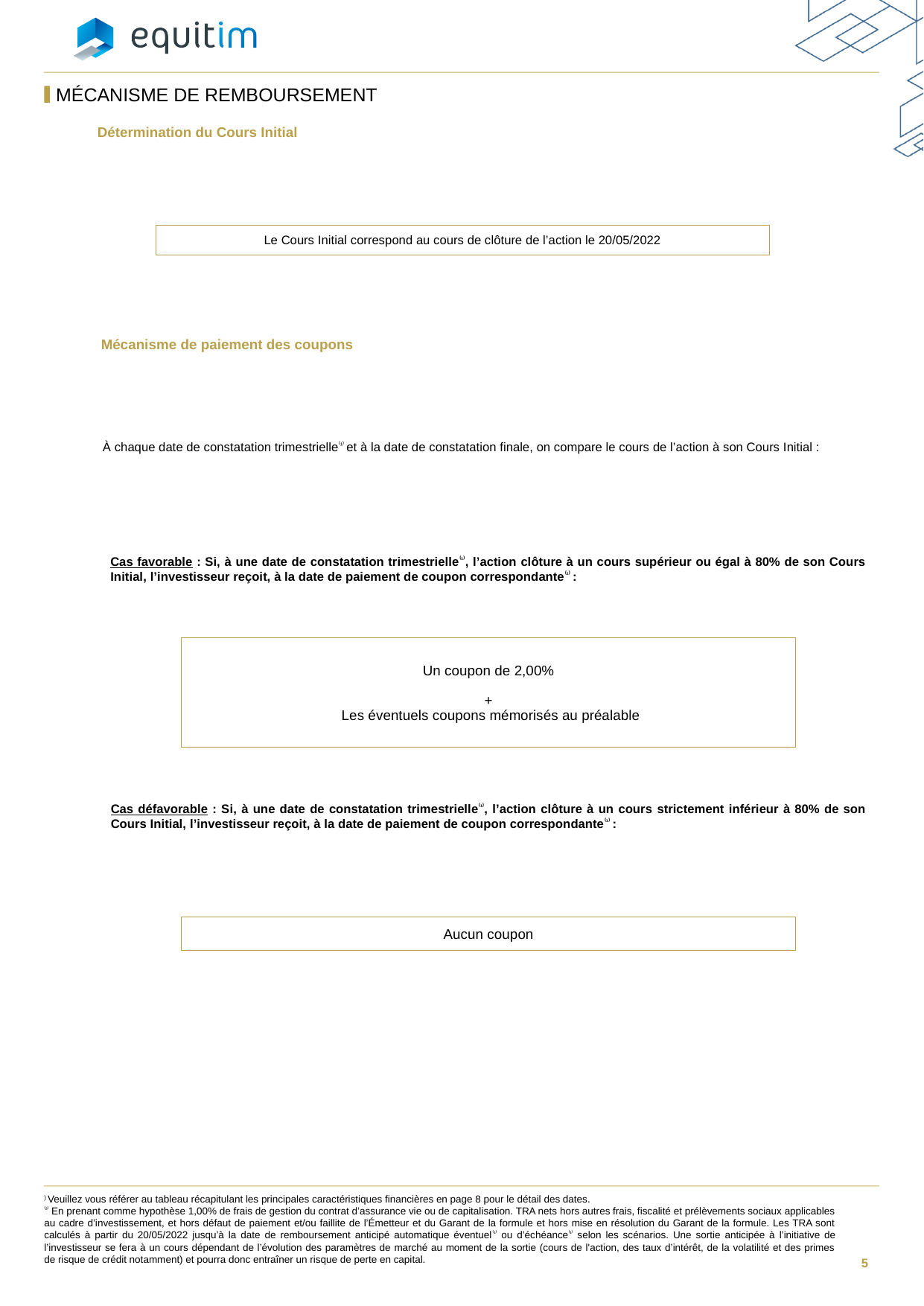

MÉCANISME DE REMBOURSEMENT

Détermination du Cours Initial
Le Cours Initial correspond au cours de clôture de l’action le 20/05/2022
Mécanisme de paiement des coupons
À chaque date de constatation trimestrielle⁽¹⁾ et à la date de constatation finale, on compare le cours de l’action à son Cours Initial :
Cas favorable : Si, à une date de constatation trimestrielle⁽¹⁾, l’action clôture à un cours supérieur ou égal à 80% de son Cours Initial, l’investisseur reçoit, à la date de paiement de coupon correspondante⁽¹⁾ :

Un coupon de 2,00%

 +
 Les éventuels coupons mémorisés au préalable

Cas défavorable : Si, à une date de constatation trimestrielle⁽¹⁾, l’action clôture à un cours strictement inférieur à 80% de son Cours Initial, l’investisseur reçoit, à la date de paiement de coupon correspondante⁽¹⁾ :
Aucun coupon

) Veuillez vous référer au tableau récapitulant les principales caractéristiques financières en page 8 pour le détail des dates.
⁽²⁾ En prenant comme hypothèse 1,00% de frais de gestion du contrat d’assurance vie ou de capitalisation. TRA nets hors autres frais, fiscalité et prélèvements sociaux applicables au cadre d’investissement, et hors défaut de paiement et/ou faillite de l’Émetteur et du Garant de la formule et hors mise en résolution du Garant de la formule. Les TRA sont calculés à partir du 20/05/2022 jusqu’à la date de remboursement anticipé automatique éventuel⁽¹⁾ ou d’échéance⁽¹⁾ selon les scénarios. Une sortie anticipée à l’initiative de l’investisseur se fera à un cours dépendant de l’évolution des paramètres de marché au moment de la sortie (cours de l'action, des taux d’intérêt, de la volatilité et des primes de risque de crédit notamment) et pourra donc entraîner un risque de perte en capital.
5